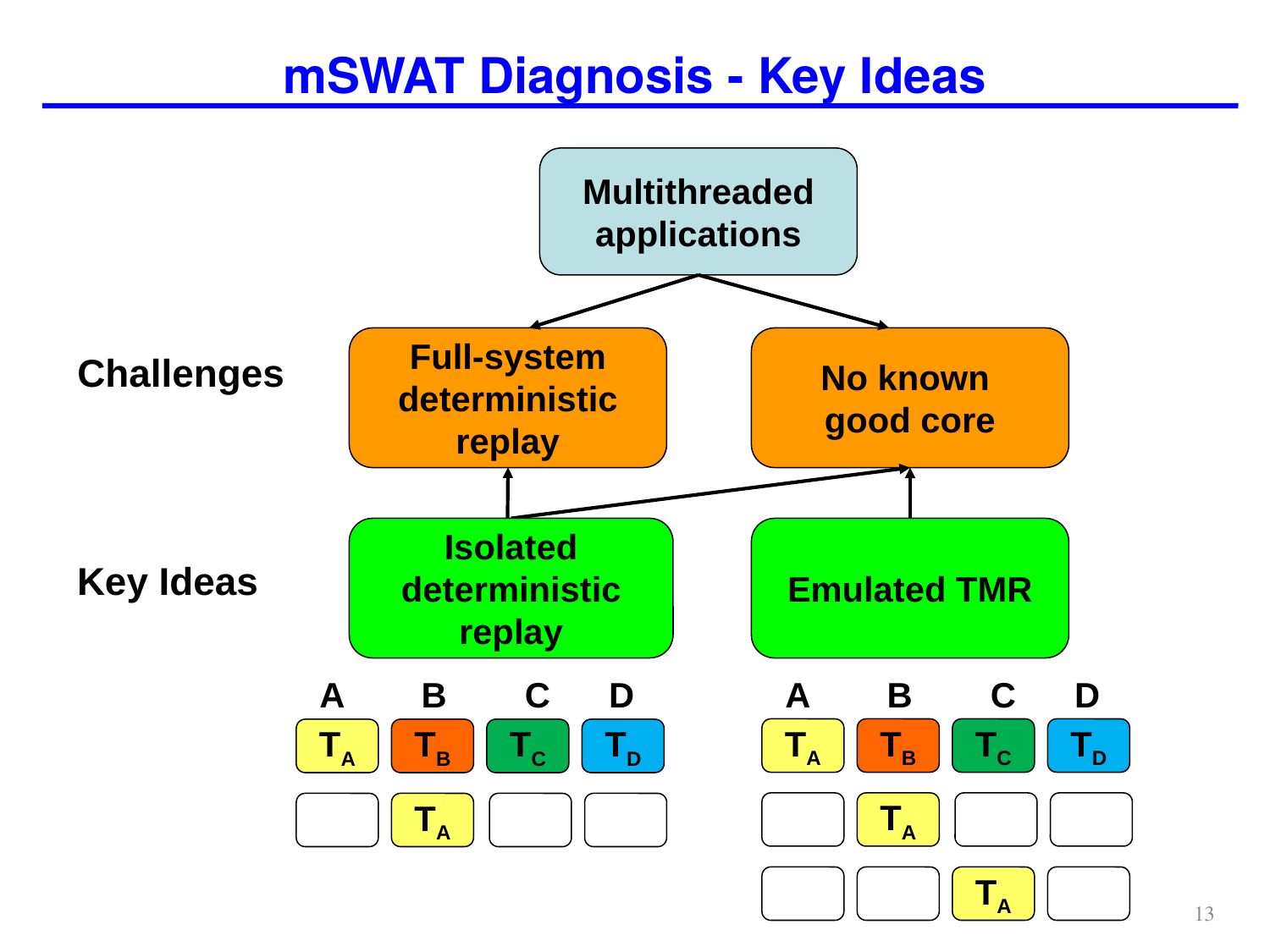

# mSWAT Diagnosis - Key Ideas
Multithreaded applications
Full-system deterministic replay
No known
good core
Challenges
Isolated deterministic replay
Key Ideas
Emulated TMR
A        B        C      D
A        B        C      D
TA
TB
TC
TD
TA
TB
TC
TD

TA

TA

TA

13